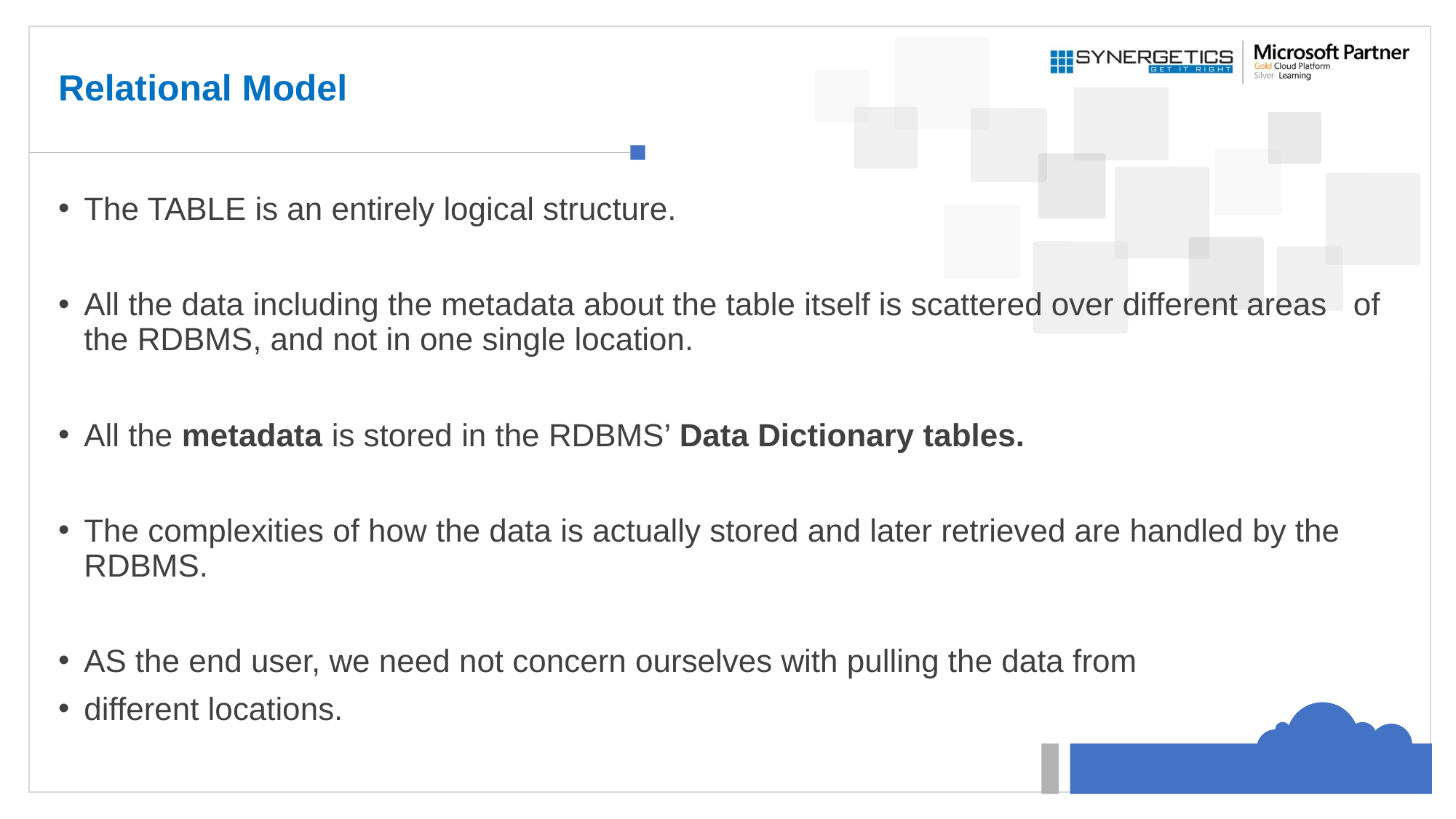

# Relational Model

The TABLE is an entirely logical structure.

All the data including the metadata about the table itself is scattered over different areas   of the RDBMS, and not in one single location.

All the metadata is stored in the RDBMS’ Data Dictionary tables.

The complexities of how the data is actually stored and later retrieved are handled by the RDBMS.

AS the end user, we need not concern ourselves with pulling the data from
different locations.